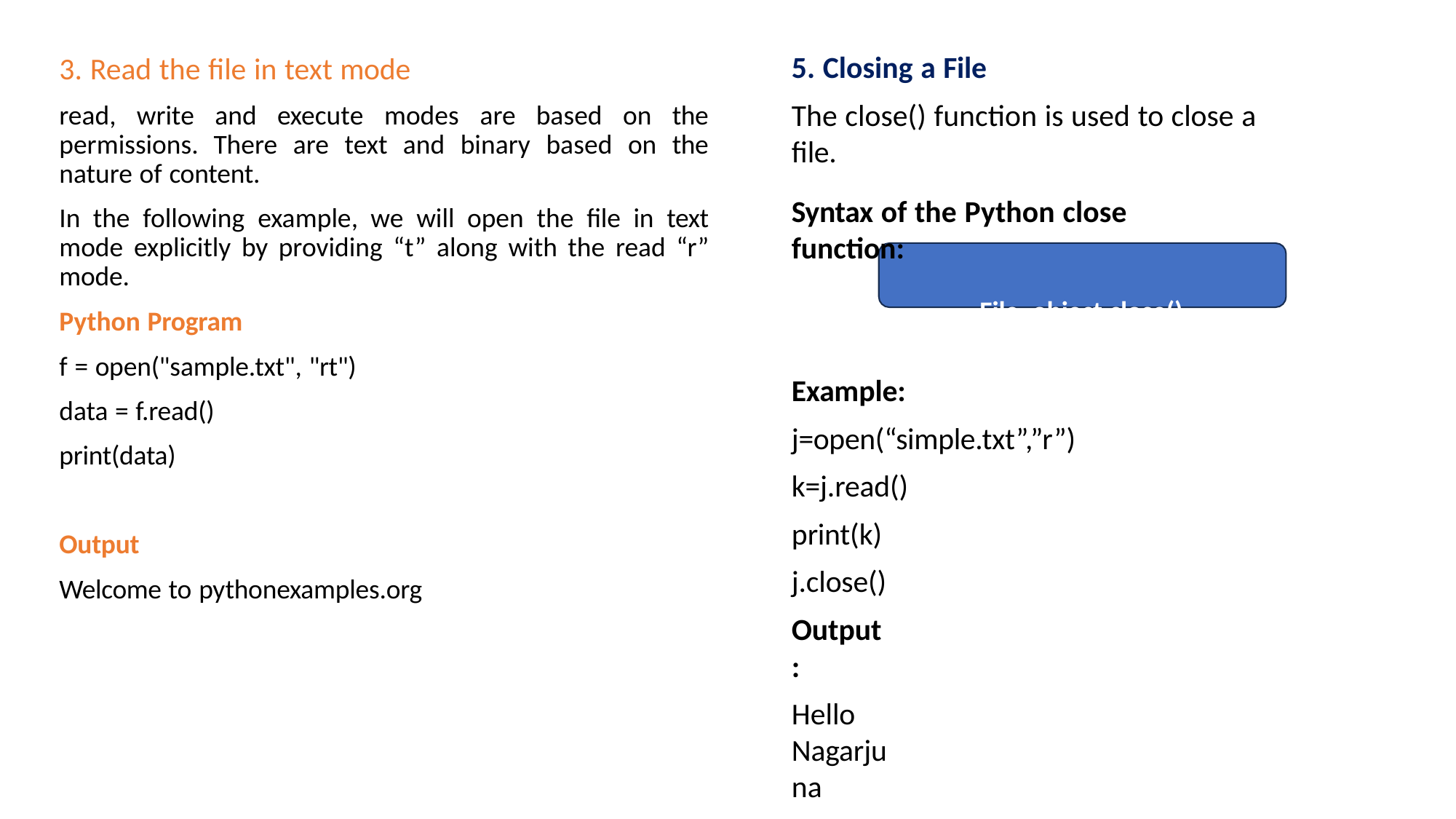

5. Closing a File
The close() function is used to close a file.
# 3. Read the file in text mode
read,  write  and  execute  modes  are  based  on  the permissions. There  are  text  and  binary  based  on  the nature of content.
In the following example, we will open the file in text mode explicitly by providing “t” along with the read “r” mode.
Python Program
f = open("sample.txt", "rt")
data = f.read()
print(data)

Output
Welcome to pythonexamples.org
Syntax of the Python close function:
File_object.close()

Example: j=open(“simple.txt”,”r”) k=j.read()
print(k) j.close()
Output:
Hello Nagarjuna